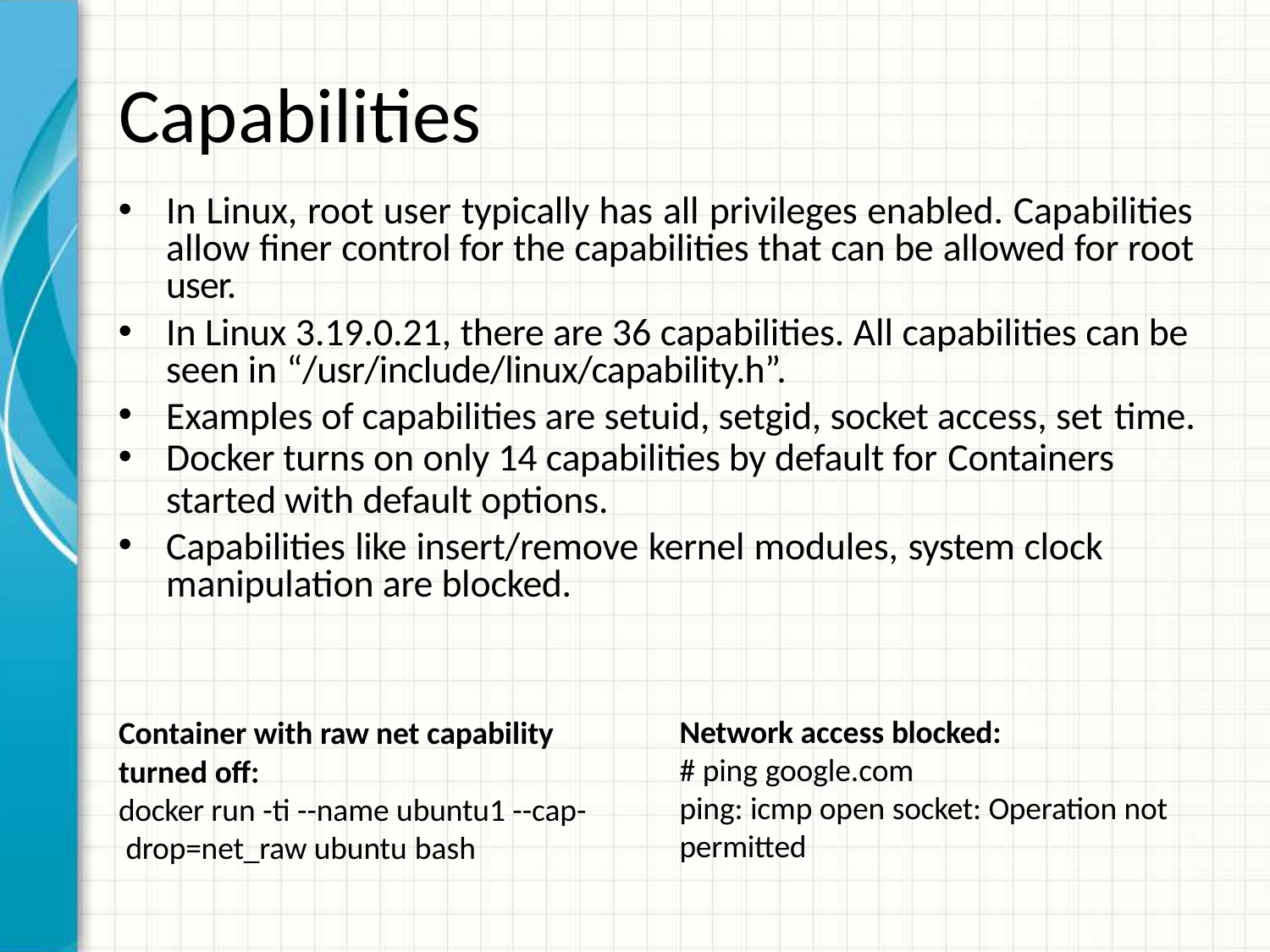

# Capabilities
In Linux, root user typically has all privileges enabled. Capabilities  allow finer control for the capabilities that can be allowed for root  user.
In Linux 3.19.0.21, there are 36 capabilities. All capabilities can be  seen in “/usr/include/linux/capability.h”.
Examples of capabilities are setuid, setgid, socket access, set time.
Docker turns on only 14 capabilities by default for Containers
started with default options.
Capabilities like insert/remove kernel modules, system clock  manipulation are blocked.
Network access blocked:
# ping google.com
ping: icmp open socket: Operation not  permitted
Container with raw net capability
turned off:
docker run -ti --name ubuntu1 --cap-  drop=net_raw ubuntu bash